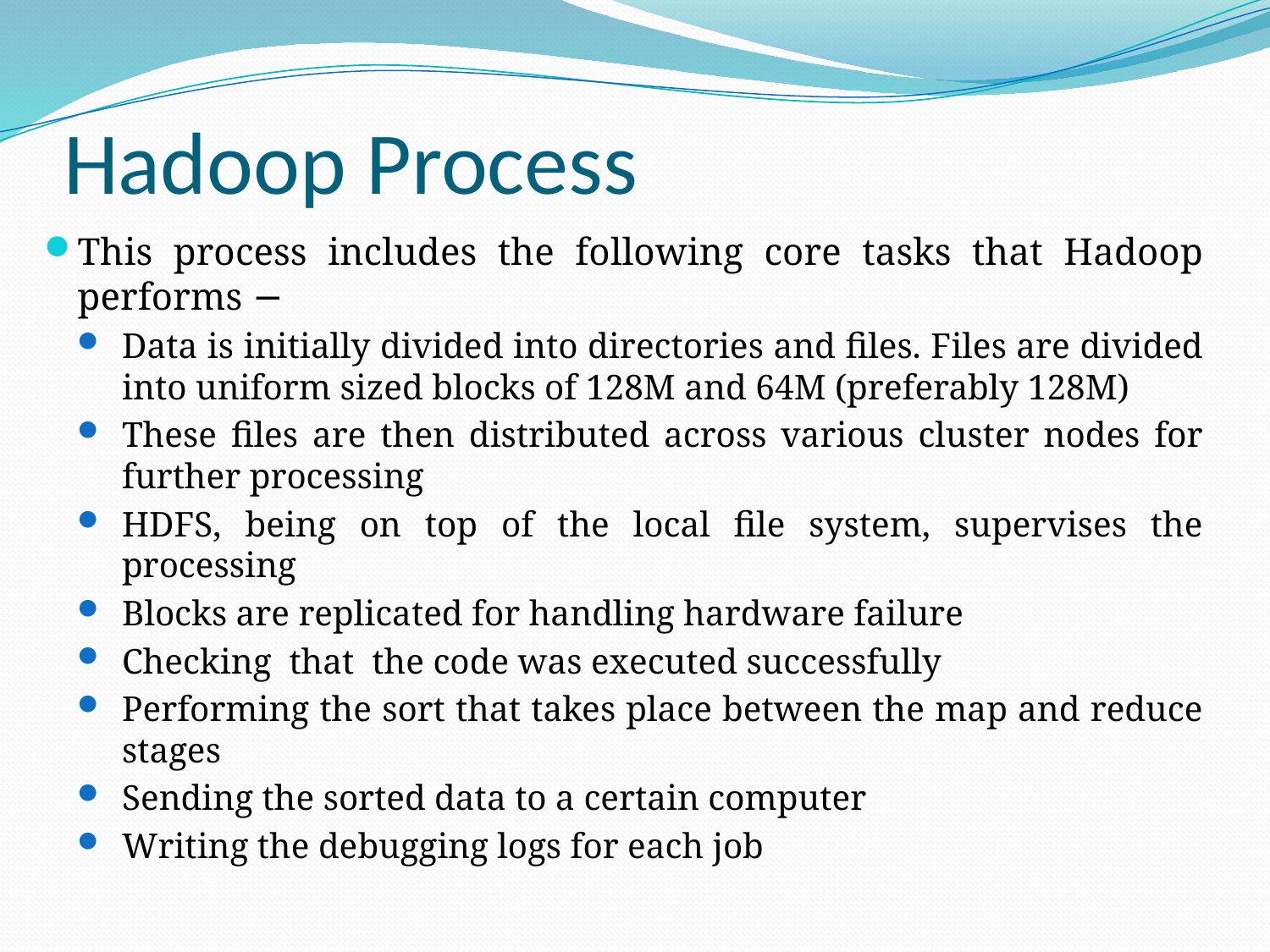

# Hadoop Process
This process includes the following core tasks that Hadoop performs −
Data is initially divided into directories and files. Files are divided into uniform sized blocks of 128M and 64M (preferably 128M)
These files are then distributed across various cluster nodes for further processing
HDFS, being on top of the local file system, supervises the processing
Blocks are replicated for handling hardware failure
Checking  that  the code was executed successfully
Performing the sort that takes place between the map and reduce stages
Sending the sorted data to a certain computer
Writing the debugging logs for each job